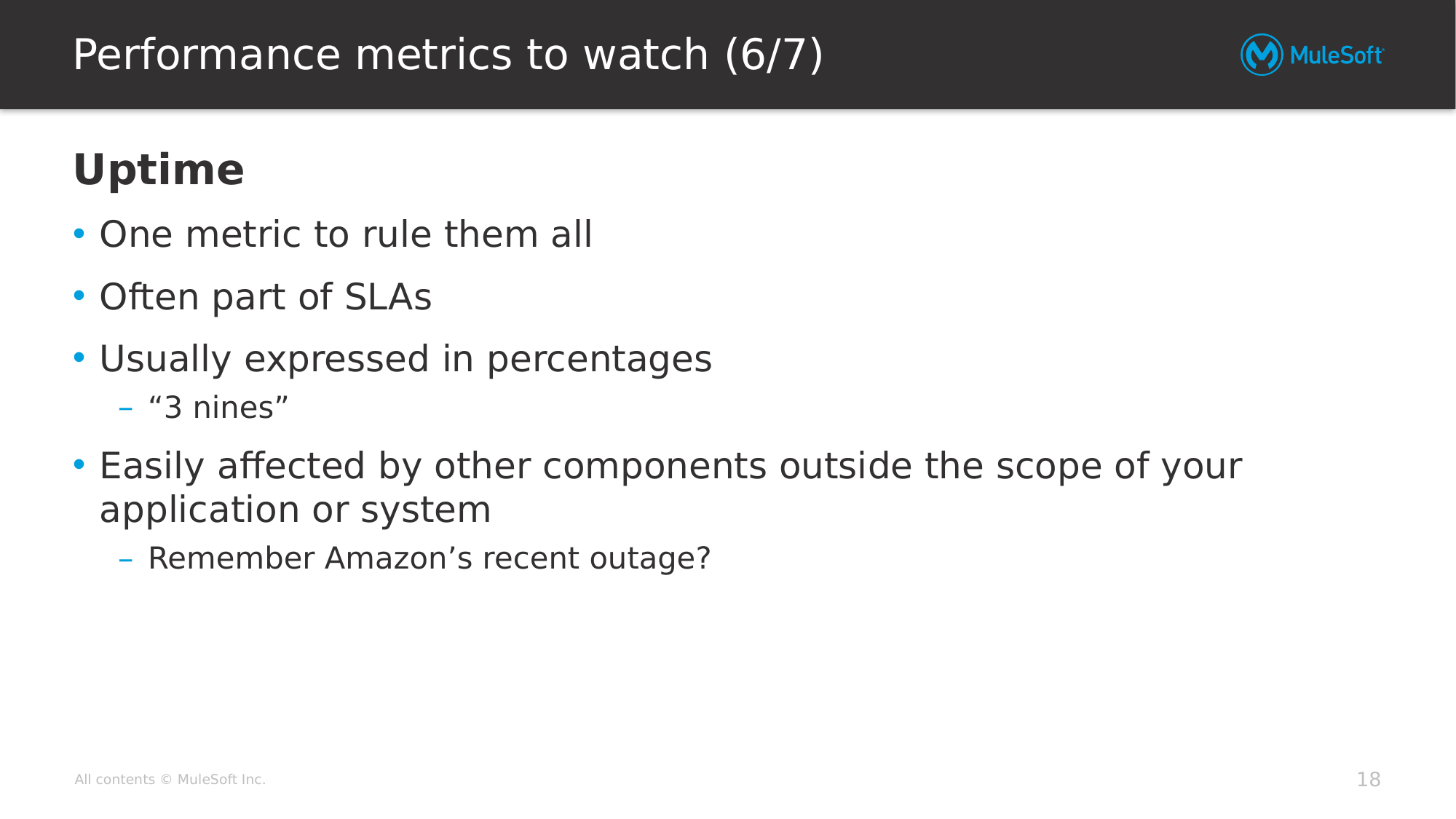

# Performance metrics to watch (6/7)
Uptime
One metric to rule them all
Often part of SLAs
Usually expressed in percentages
“3 nines”
Easily affected by other components outside the scope of your application or system
Remember Amazon’s recent outage?
18